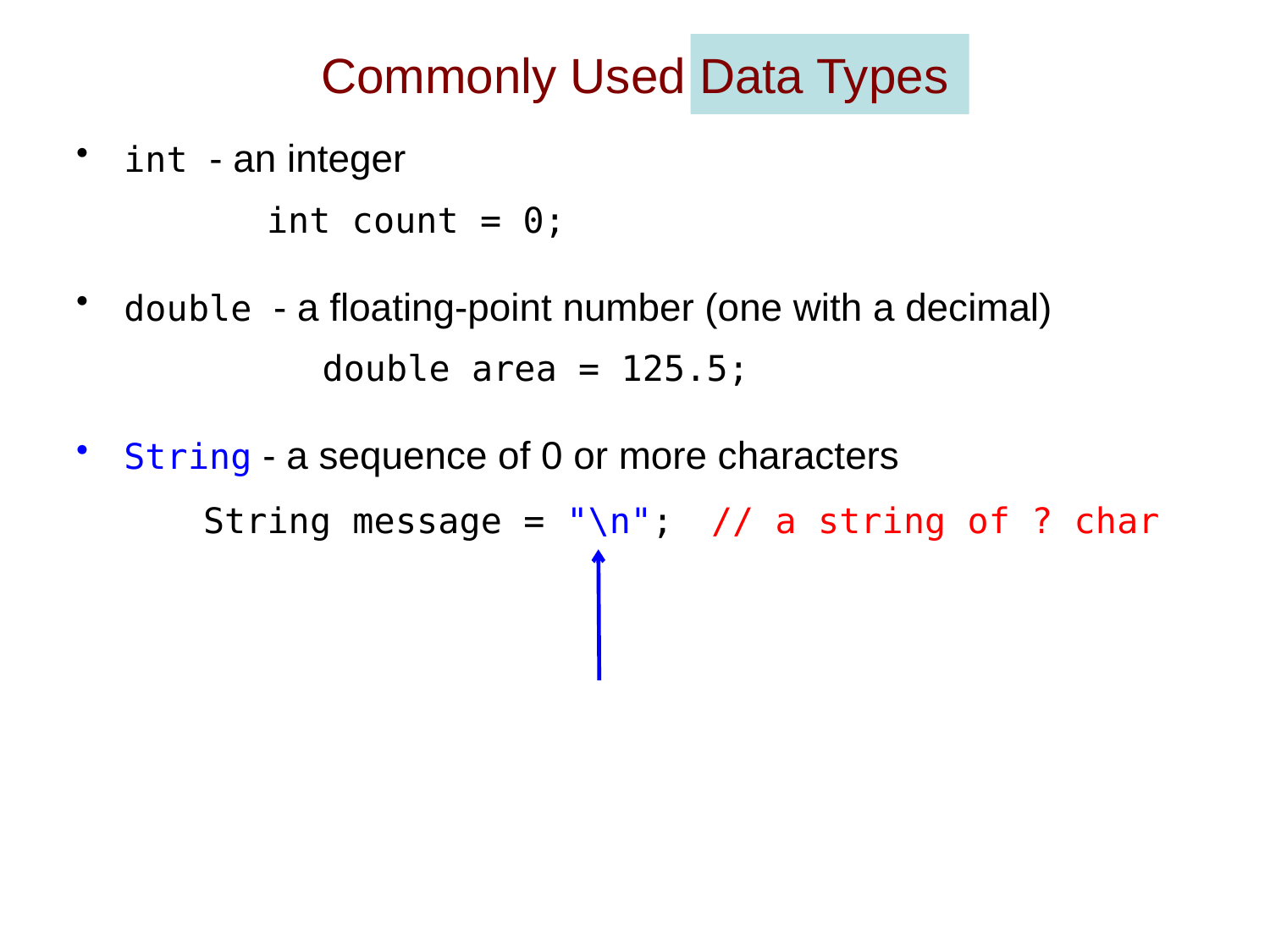

# Commonly Used Data Types

int  - an integer
	int count = 0;
double  - a floating-point number (one with a decimal)
	double area = 125.5;
String - a sequence of 0 or more characters
	String message = "\n";	// a string of ? char